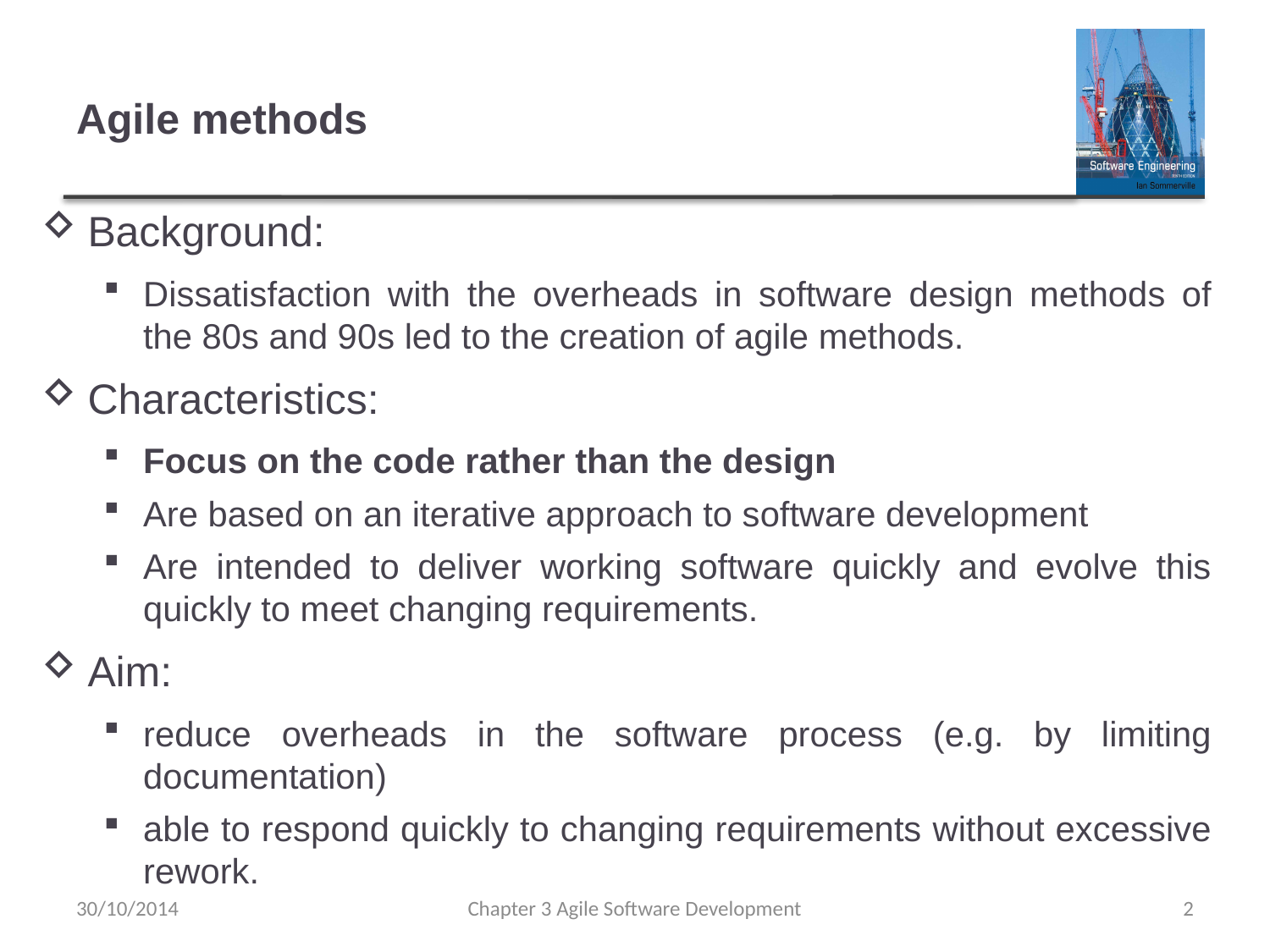

# Agile methods
Background:
Dissatisfaction with the overheads in software design methods of the 80s and 90s led to the creation of agile methods.
Characteristics:
Focus on the code rather than the design
Are based on an iterative approach to software development
Are intended to deliver working software quickly and evolve this quickly to meet changing requirements.
Aim:
reduce overheads in the software process (e.g. by limiting documentation)
able to respond quickly to changing requirements without excessive rework.
30/10/2014
Chapter 3 Agile Software Development
2